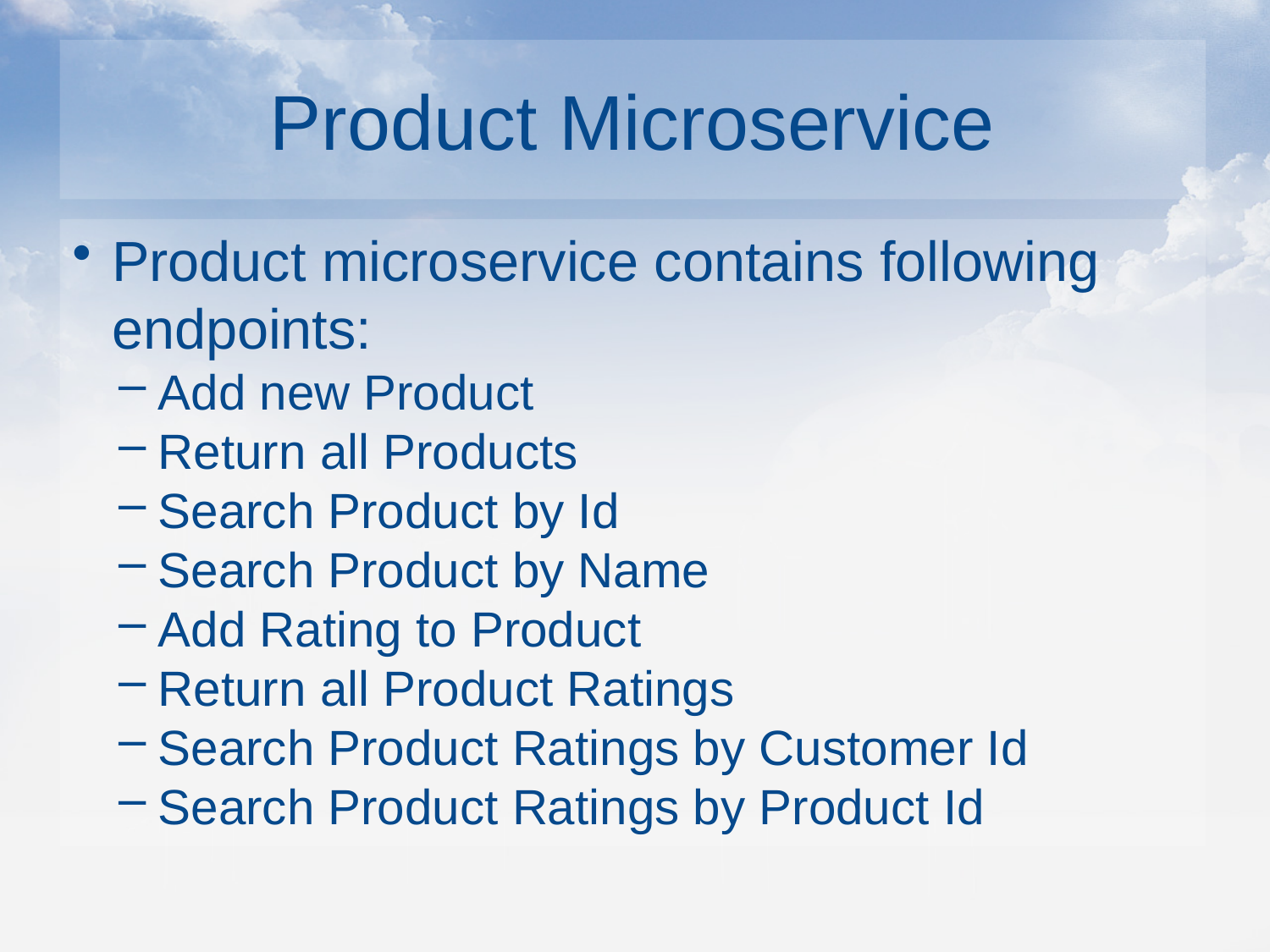

# Product Microservice
Product microservice contains following endpoints:
Add new Product
Return all Products
Search Product by Id
Search Product by Name
Add Rating to Product
Return all Product Ratings
Search Product Ratings by Customer Id
Search Product Ratings by Product Id